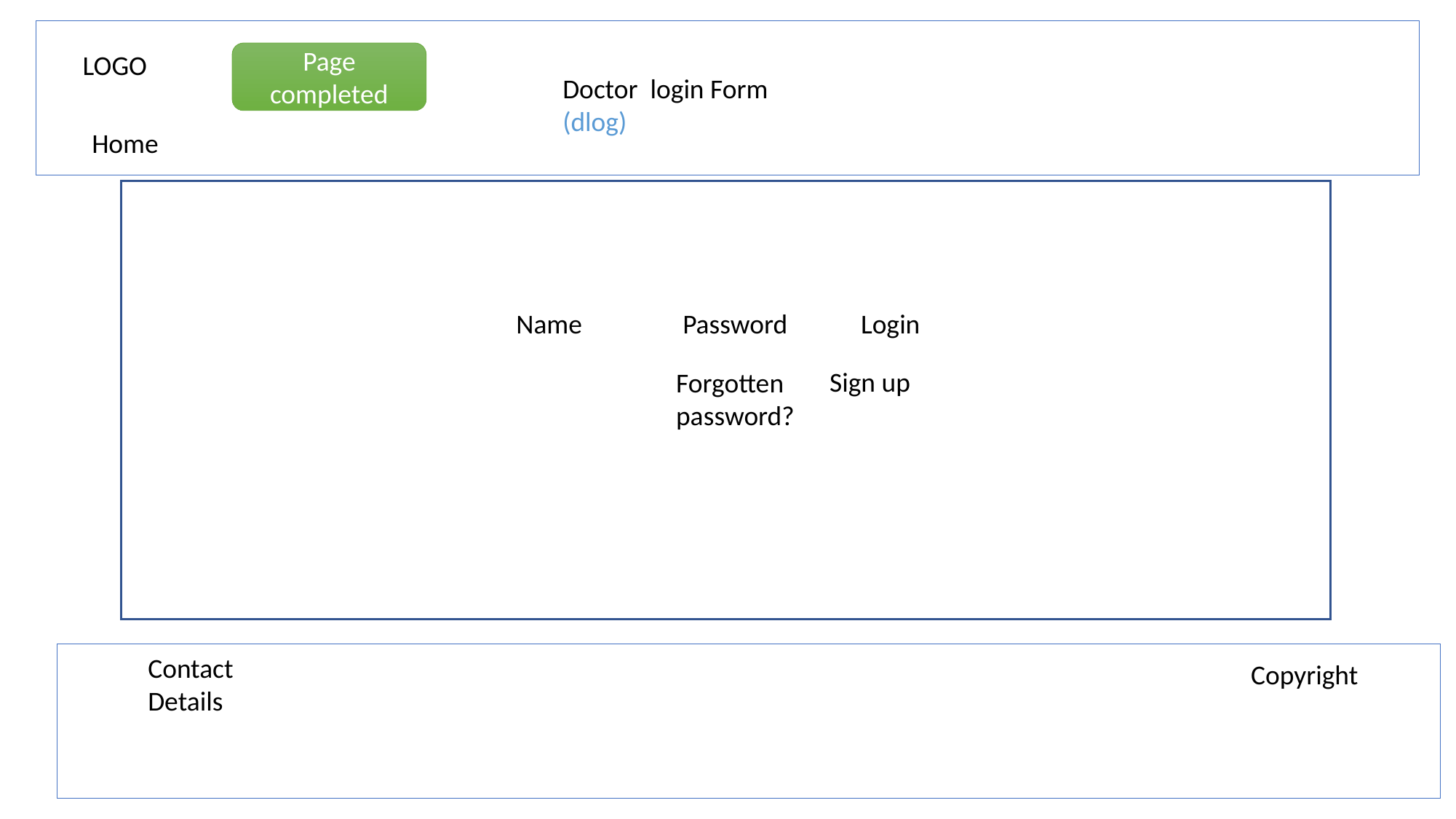

LOGO
Page completed
Doctor  login Form
(dlog)
Home

Name
Password
Login
Sign up
Forgotten password?

Contact Details
Copyright